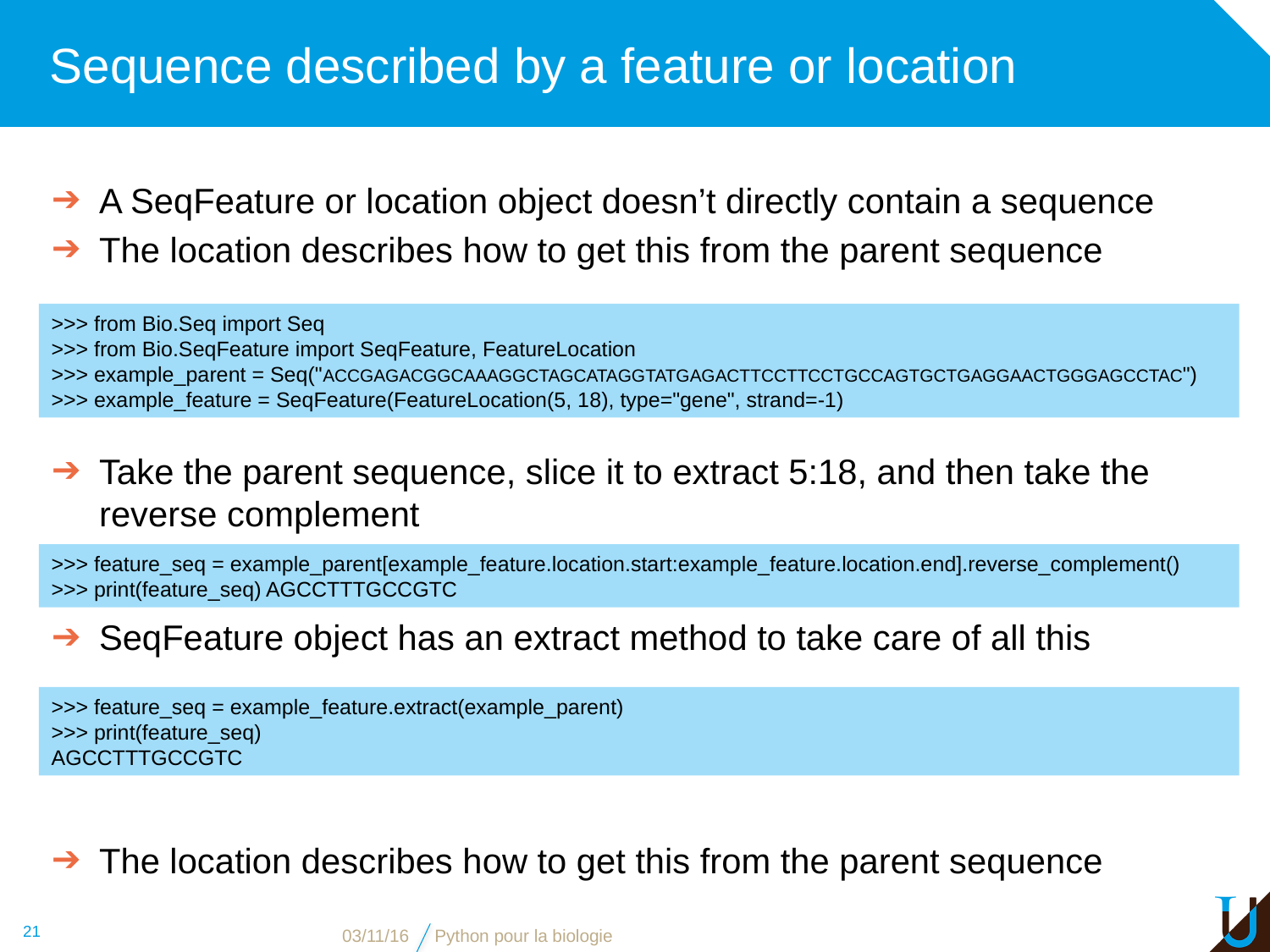

# Sequence described by a feature or location
A SeqFeature or location object doesn’t directly contain a sequence
The location describes how to get this from the parent sequence

>>> from Bio.Seq import Seq
>>> from Bio.SeqFeature import SeqFeature, FeatureLocation
>>> example_parent = Seq("ACCGAGACGGCAAAGGCTAGCATAGGTATGAGACTTCCTTCCTGCCAGTGCTGAGGAACTGGGAGCCTAC")
>>> example_feature = SeqFeature(FeatureLocation(5, 18), type="gene", strand=-1)
Take the parent sequence, slice it to extract 5:18, and then take the reverse complement
>>> feature_seq = example_parent[example_feature.location.start:example_feature.location.end].reverse_complement()
>>> print(feature_seq) AGCCTTTGCCGTC
SeqFeature object has an extract method to take care of all this

>>> feature_seq = example_feature.extract(example_parent)
>>> print(feature_seq)
AGCCTTTGCCGTC
The location describes how to get this from the parent sequence

21
03/11/16
Python pour la biologie